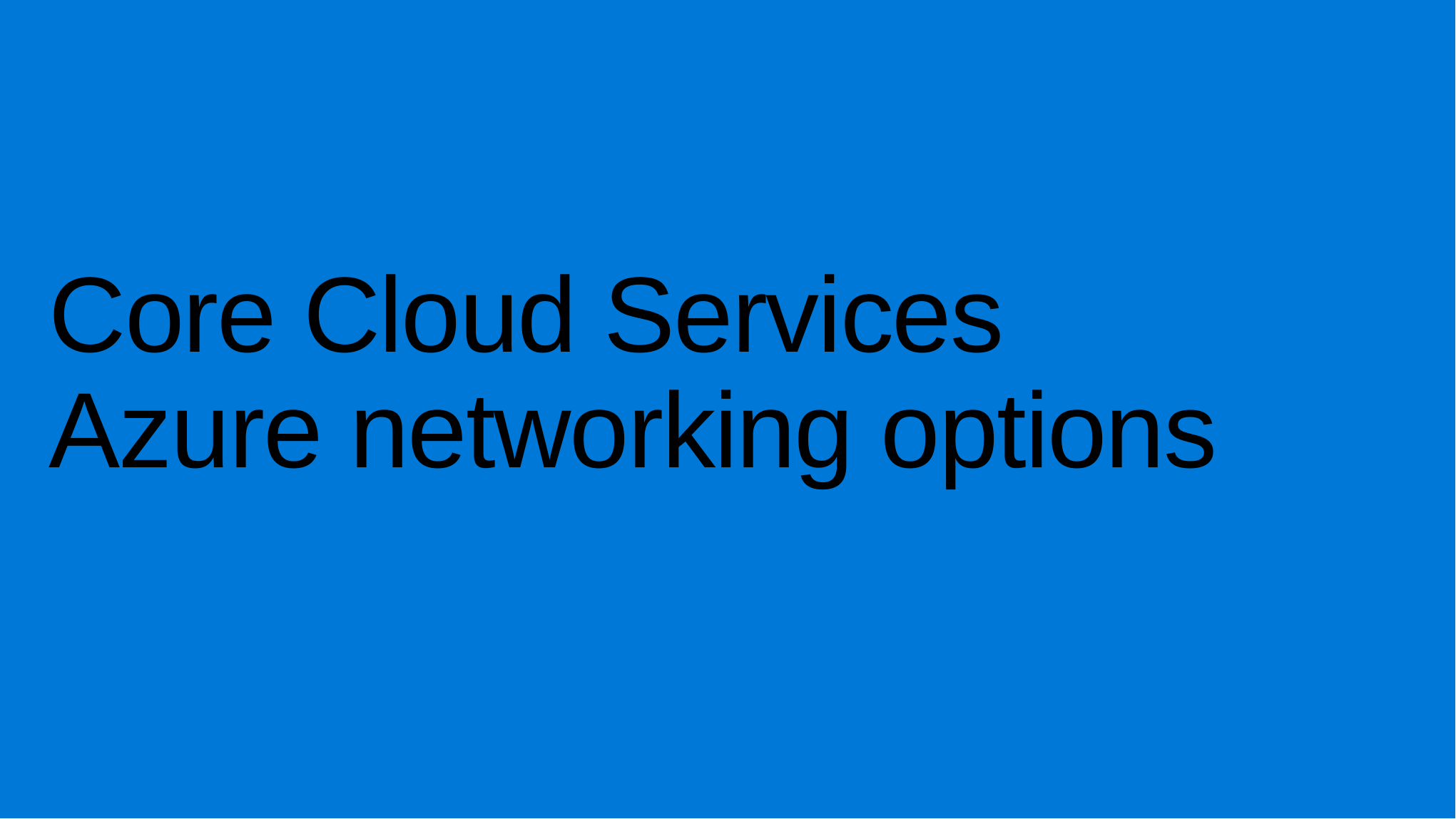

# Core Cloud Services Azure networking options